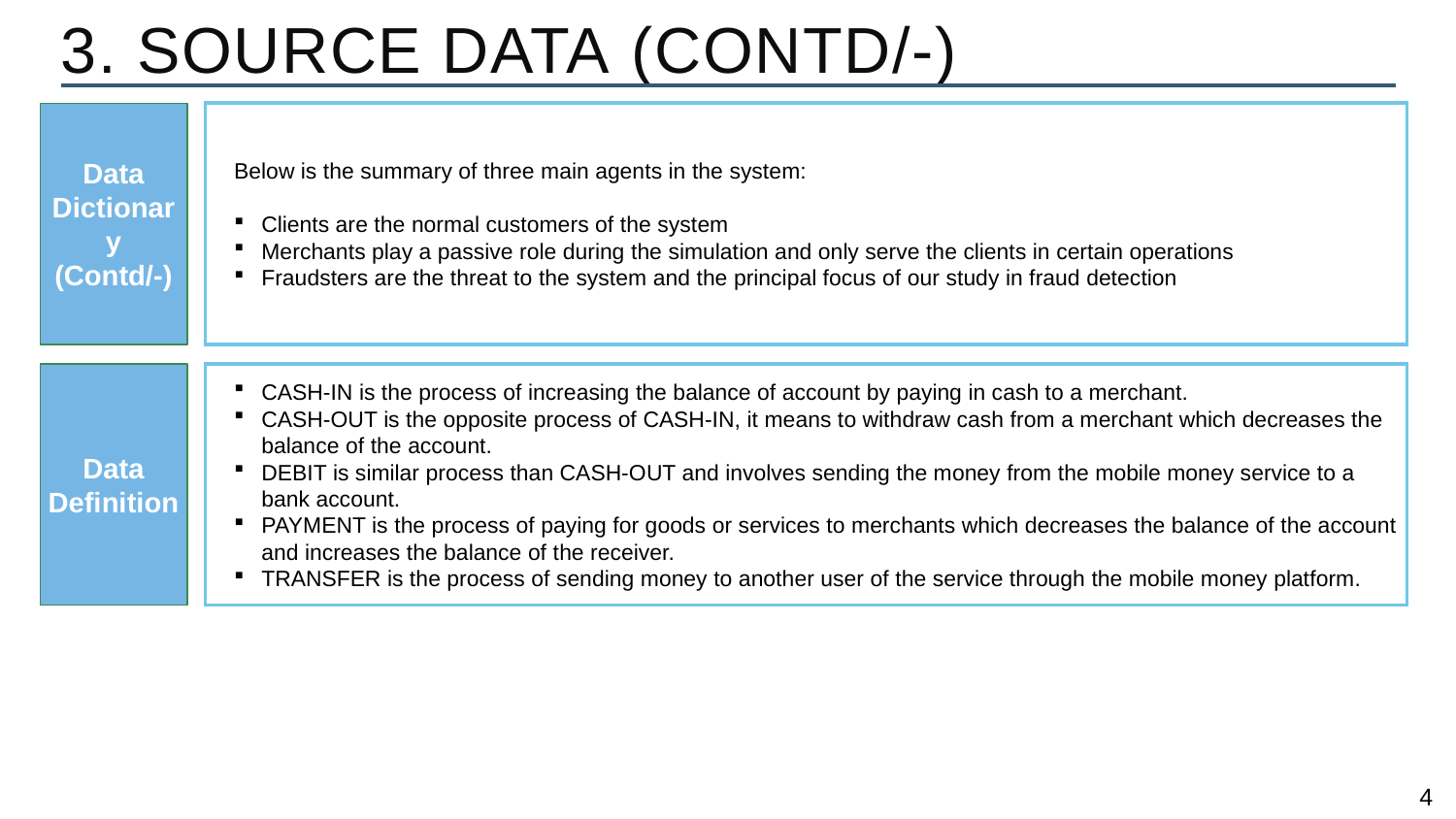

# 3. Source data (Contd/-)
Below is the summary of three main agents in the system:

Clients are the normal customers of the system
Merchants play a passive role during the simulation and only serve the clients in certain operations
Fraudsters are the threat to the system and the principal focus of our study in fraud detection
Data Dictionary (Contd/-)
CASH-IN is the process of increasing the balance of account by paying in cash to a merchant.
CASH-OUT is the opposite process of CASH-IN, it means to withdraw cash from a merchant which decreases the balance of the account.
DEBIT is similar process than CASH-OUT and involves sending the money from the mobile money service to a bank account.
PAYMENT is the process of paying for goods or services to merchants which decreases the balance of the account and increases the balance of the receiver.
TRANSFER is the process of sending money to another user of the service through the mobile money platform.
Data Definition
4